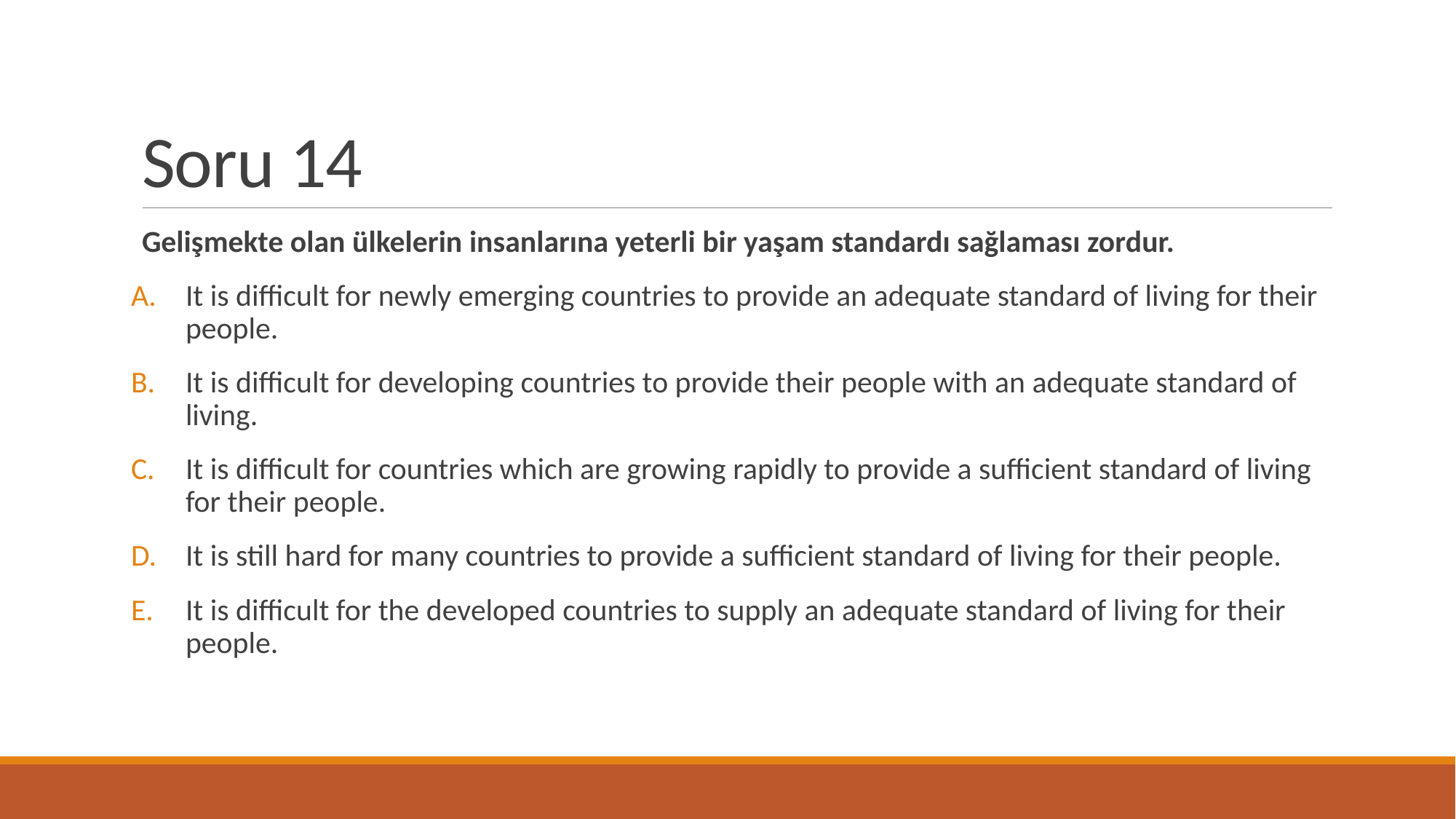

# Soru 14
Gelişmekte olan ülkelerin insanlarına yeterli bir yaşam standardı sağlaması zordur.
It is difficult for newly emerging countries to provide an adequate standard of living for their people.
It is difficult for developing countries to provide their people with an adequate standard of living.
It is difficult for countries which are growing rapidly to provide a sufficient standard of living for their people.
It is still hard for many countries to provide a sufficient standard of living for their people.
It is difficult for the developed countries to supply an adequate standard of living for their people.